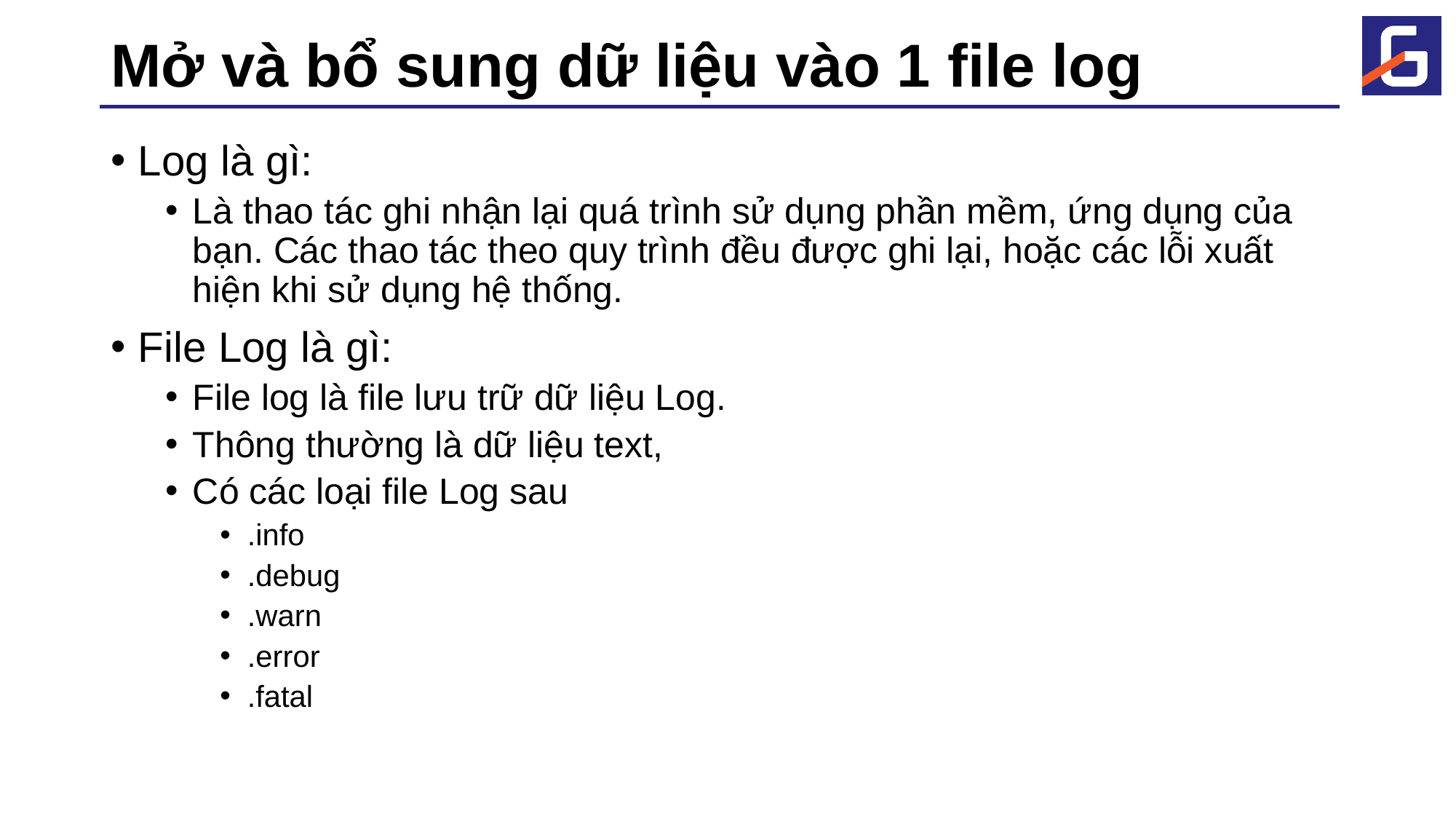

# Mở và bổ sung dữ liệu vào 1 file log
Log là gì:
Là thao tác ghi nhận lại quá trình sử dụng phần mềm, ứng dụng của bạn. Các thao tác theo quy trình đều được ghi lại, hoặc các lỗi xuất hiện khi sử dụng hệ thống.
File Log là gì:
File log là file lưu trữ dữ liệu Log.
Thông thường là dữ liệu text,
Có các loại file Log sau
.info
.debug
.warn
.error
.fatal